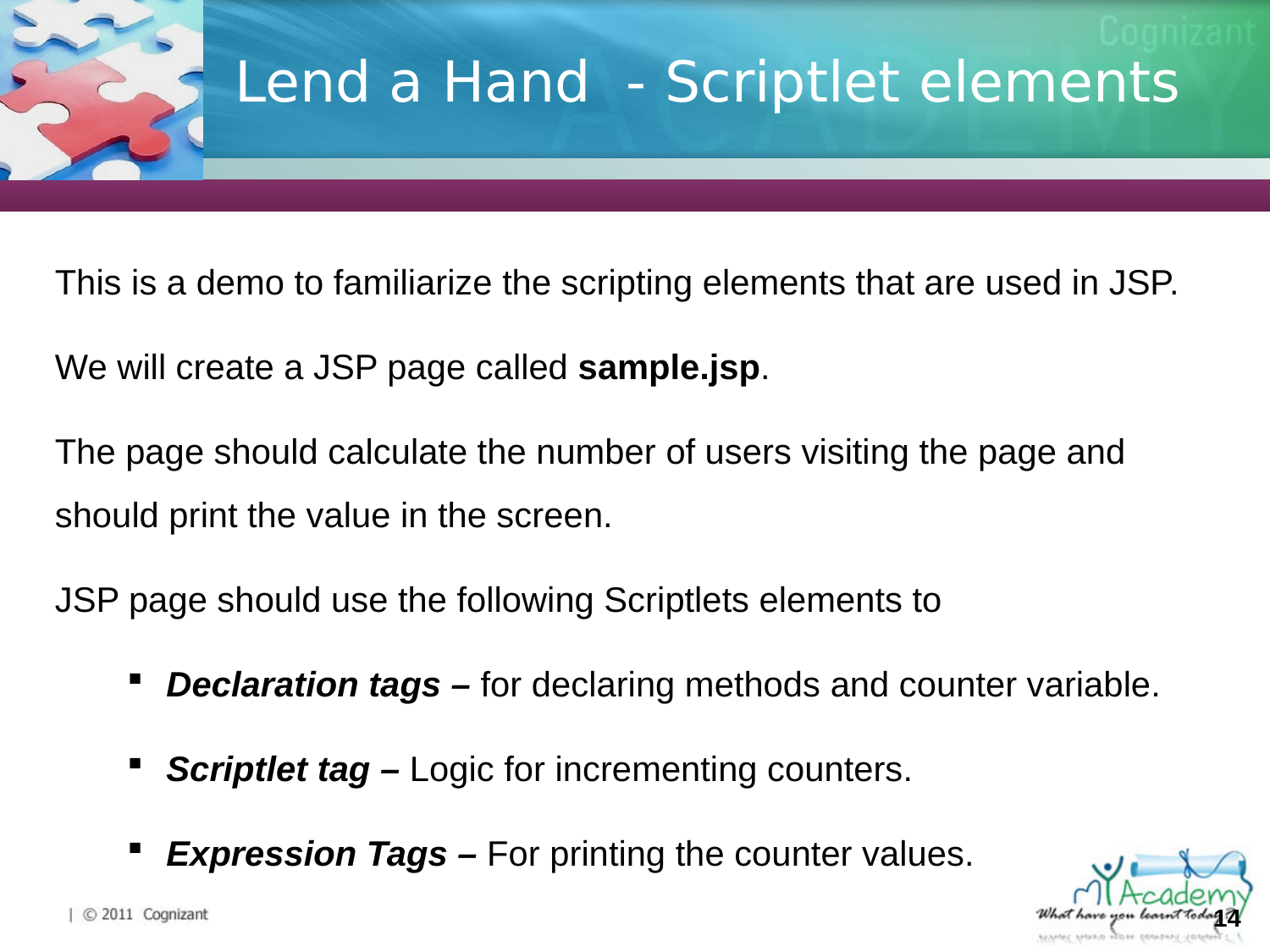

# Lend a Hand  - Scriptlet elements
This is a demo to familiarize the scripting elements that are used in JSP.
We will create a JSP page called sample.jsp.
The page should calculate the number of users visiting the page and should print the value in the screen.
JSP page should use the following Scriptlets elements to
Declaration tags – for declaring methods and counter variable.
Scriptlet tag – Logic for incrementing counters.
Expression Tags – For printing the counter values.
14